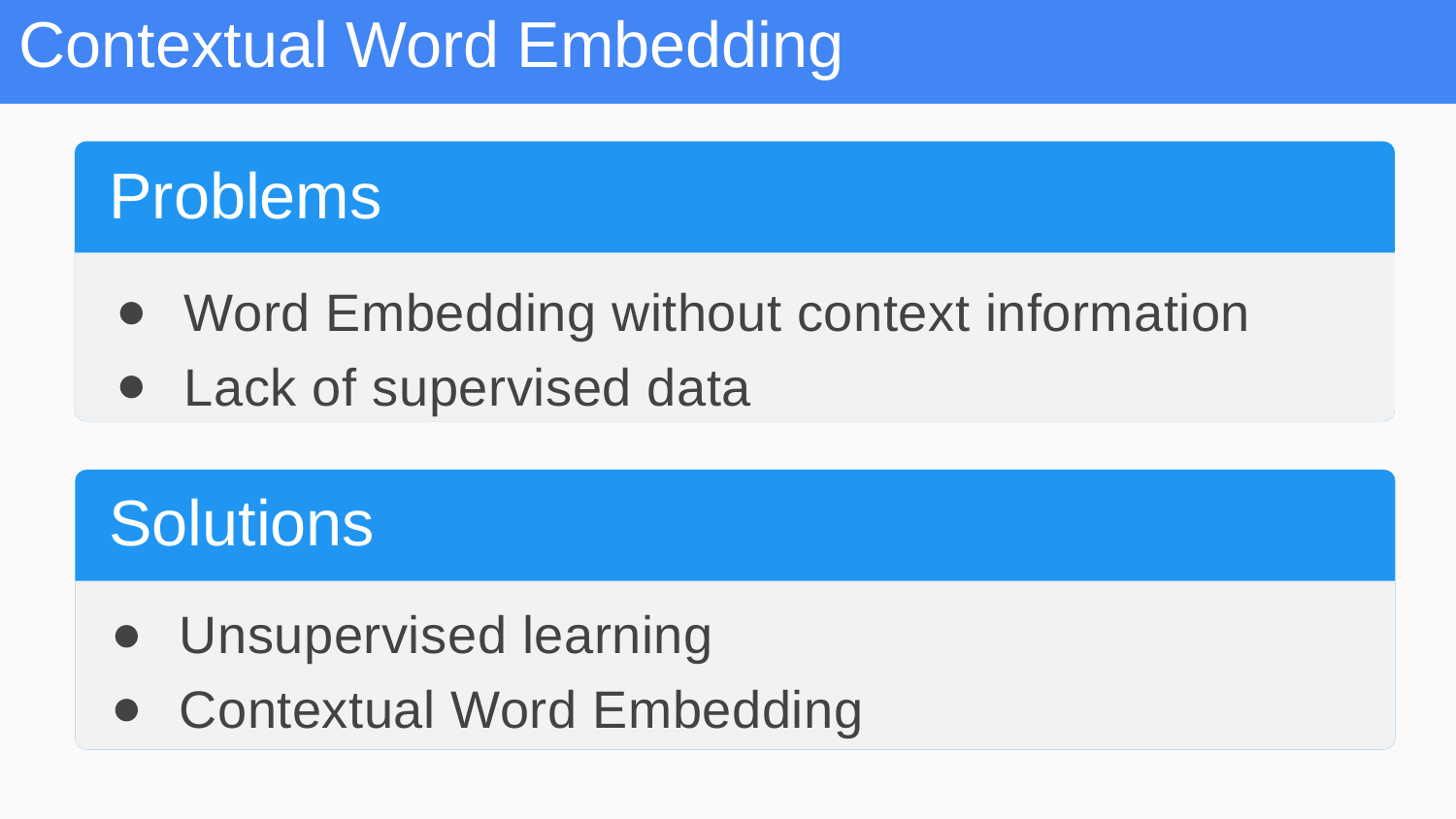

# Contextual Word Embedding

Problems
Word Embedding without context information
Lack of supervised data

Solutions
Unsupervised learning
Contextual Word Embedding